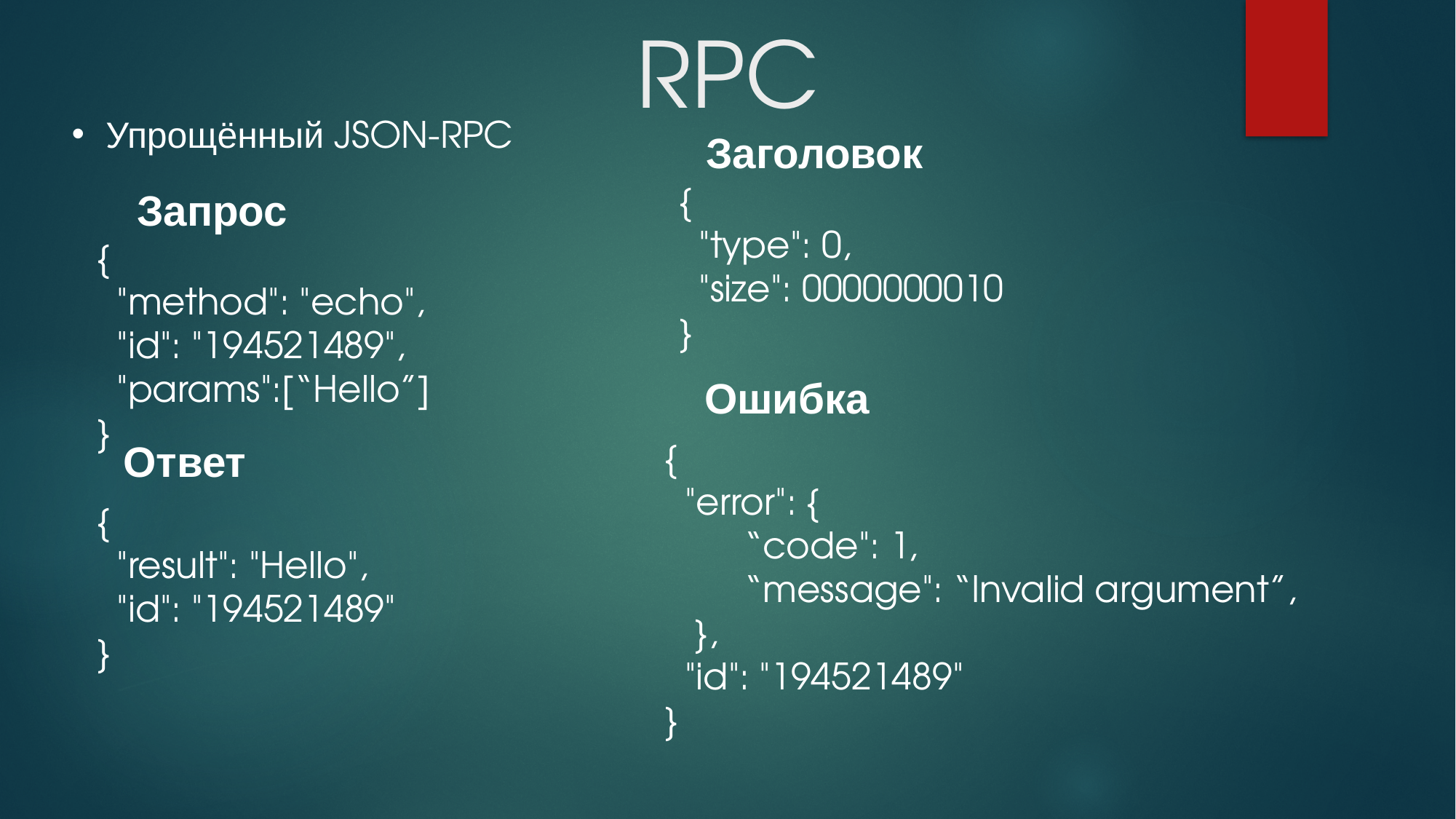

# RPC
Упрощённый JSON-RPC
Заголовок
{
  "type": 0,
  "size": 0000000010
}
Запрос
{
  "method": "echo",
  "id": "194521489",
  "params":[“Hello”]
}
Ошибка
Ответ
{
  "error": {
        “code": 1,
        “message": “Invalid argument”,
   },
  "id": "194521489"
}
{
  "result": "Hello",
  "id": "194521489"
}